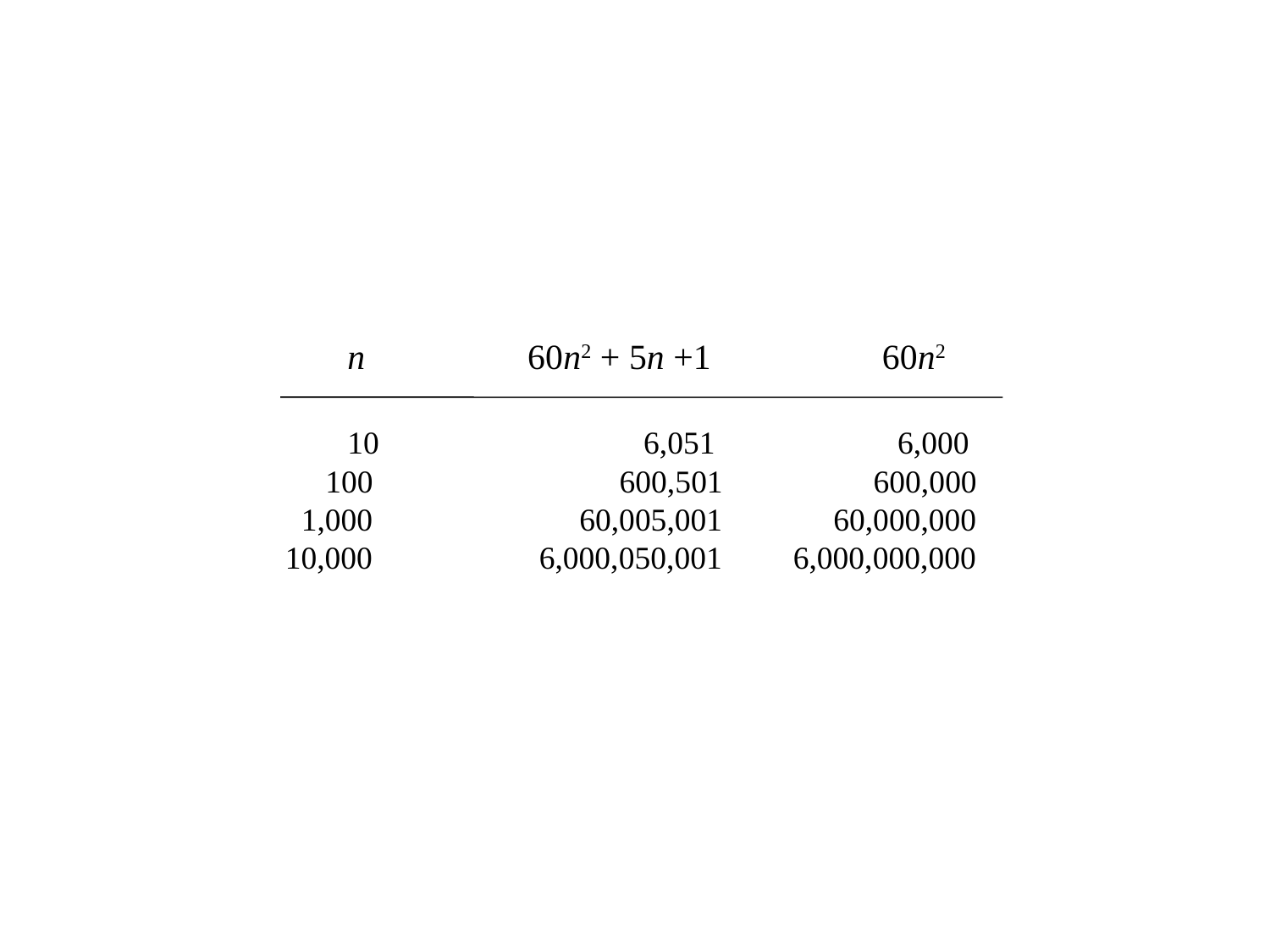

n	             60n2 + 5n +1	          60n2

       10		             6,051	             6,000
     100		          600,501	          600,000
  1,000		     60,005,001	     60,000,000
10,000		6,000,050,001	6,000,000,000